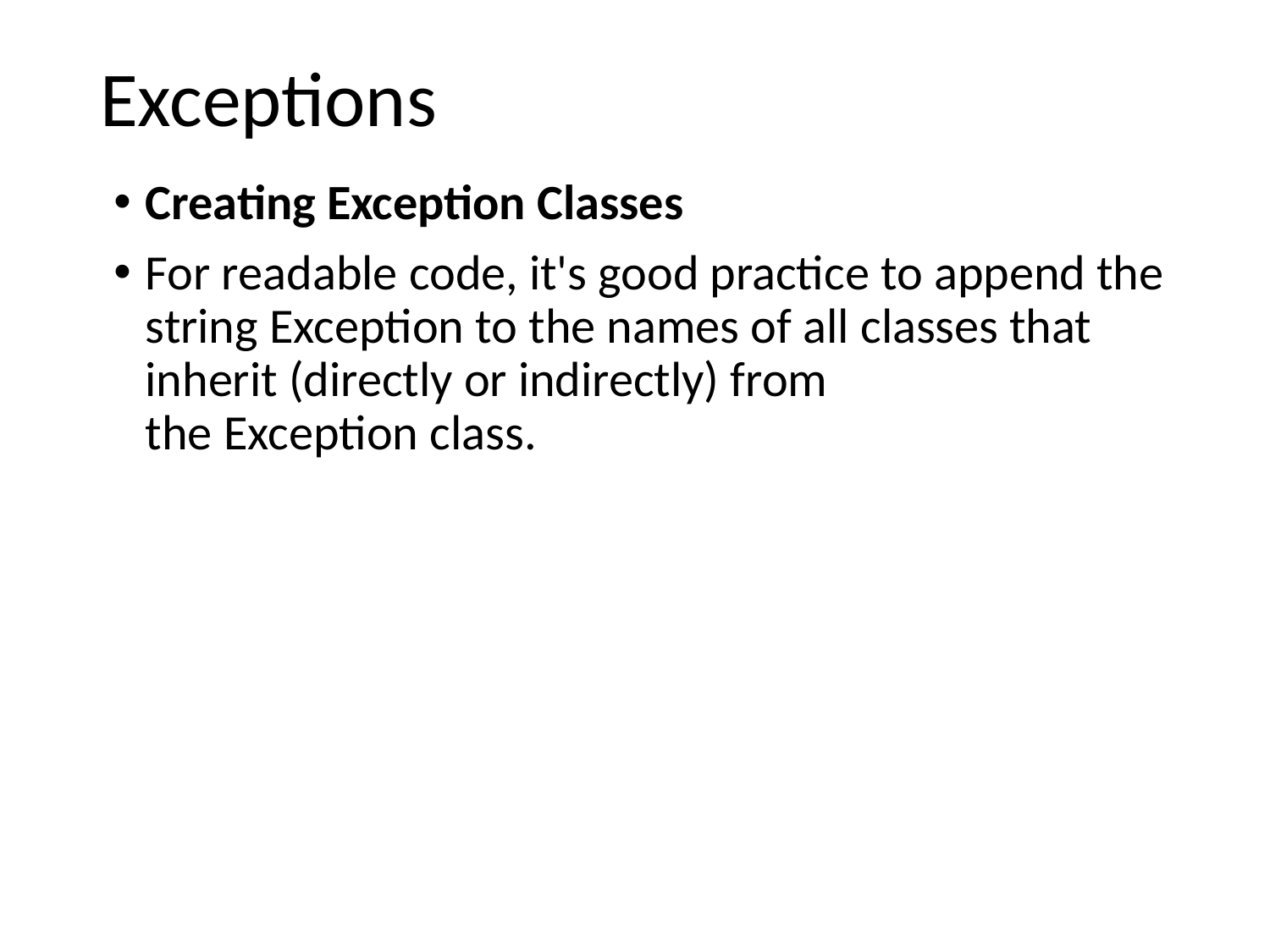

# Exceptions
Creating Exception Classes
For readable code, it's good practice to append the string Exception to the names of all classes that inherit (directly or indirectly) from the Exception class.